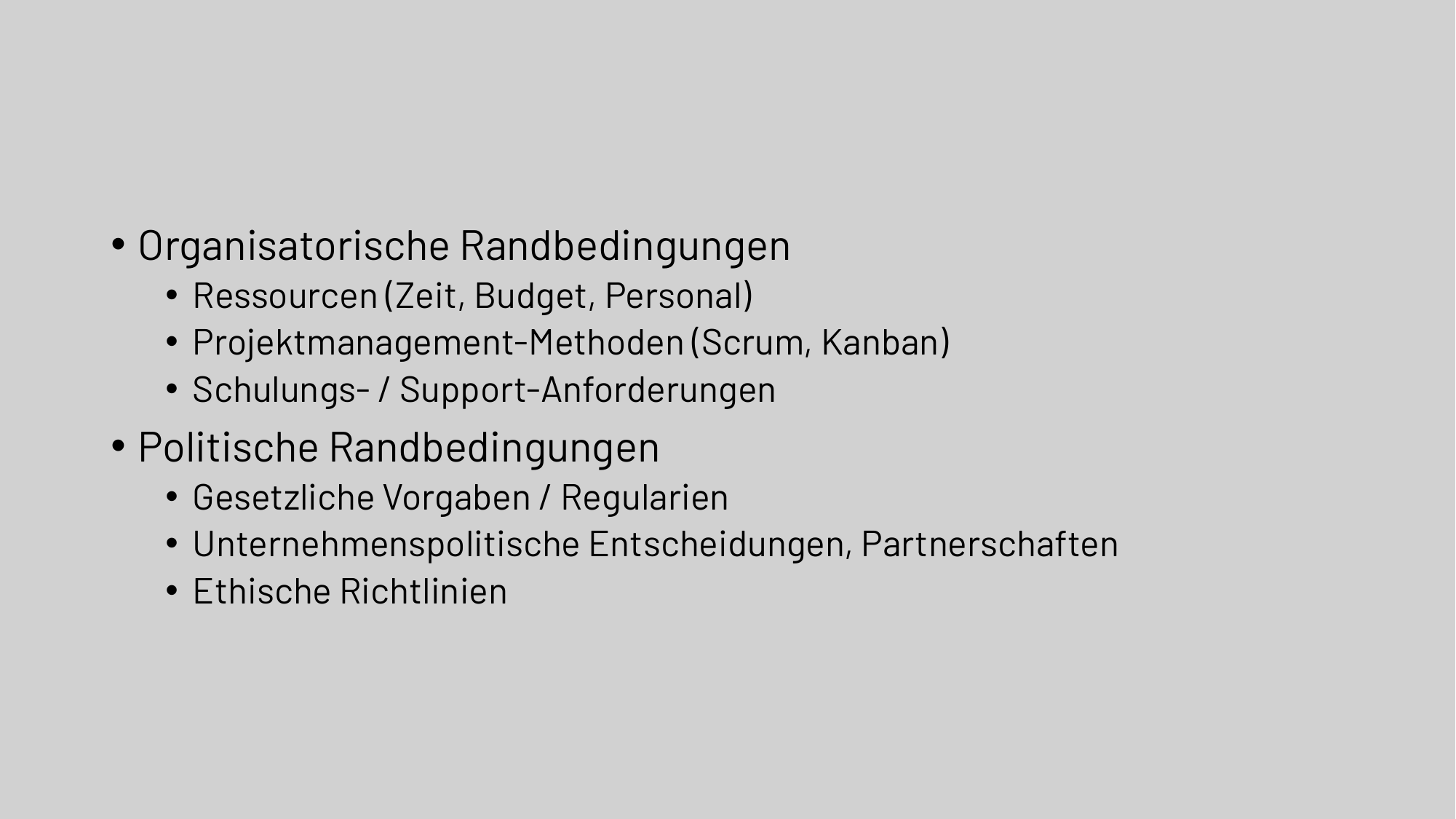

#
Organisatorische Randbedingungen
Ressourcen (Zeit, Budget, Personal)
Projektmanagement-Methoden (Scrum, Kanban)
Schulungs- / Support-Anforderungen
Politische Randbedingungen
Gesetzliche Vorgaben / Regularien
Unternehmenspolitische Entscheidungen, Partnerschaften
Ethische Richtlinien